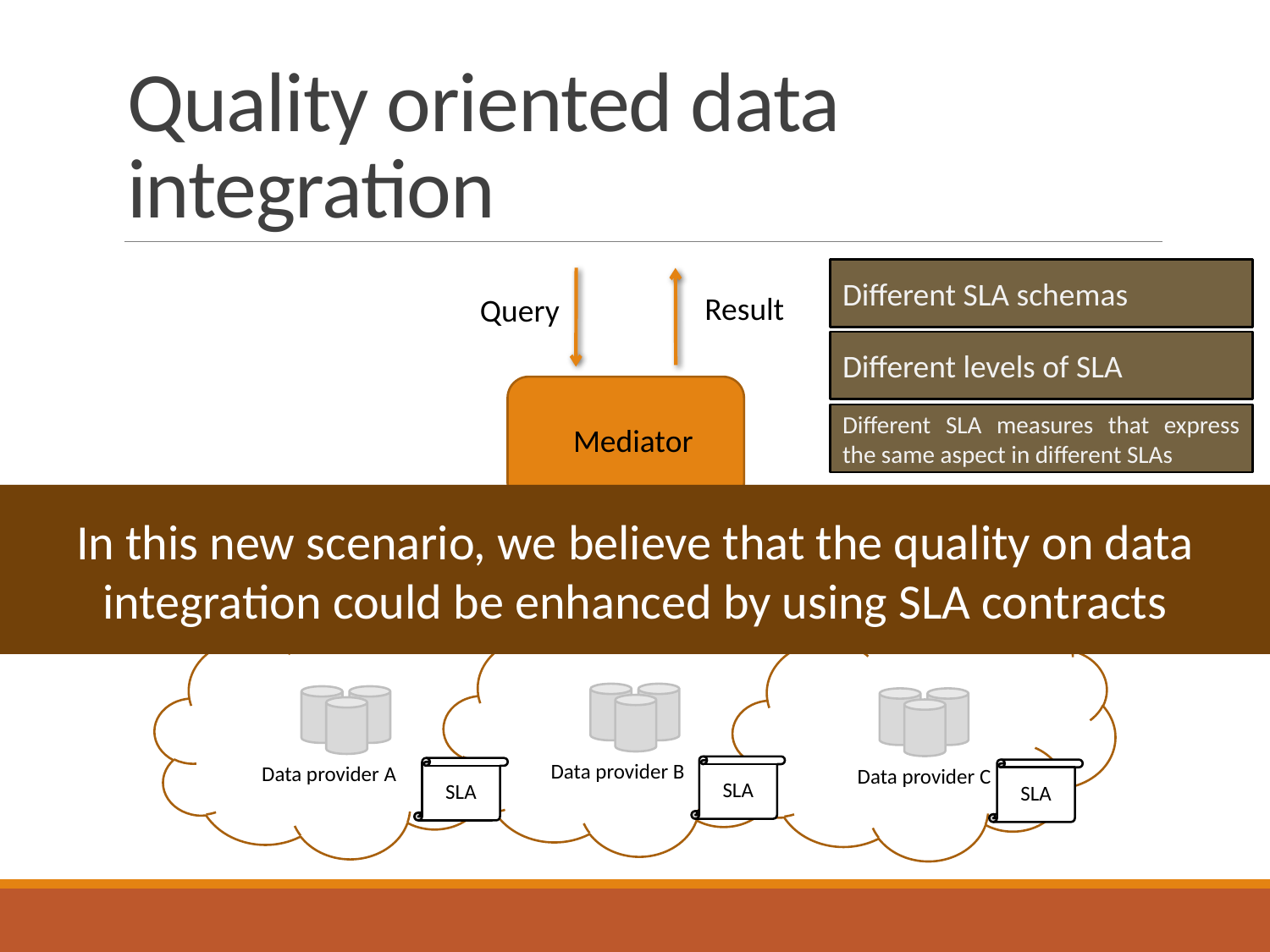

# Quality oriented data integration
Different SLA schemas
Query
Result
Different levels of SLA

Mediator
Different SLA measures that express the same aspect in different SLAs
In this new scenario, we believe that the quality on data integration could be enhanced by using SLA contracts

Data provider B

Data provider A

Data provider C
SLA
SLA
SLA